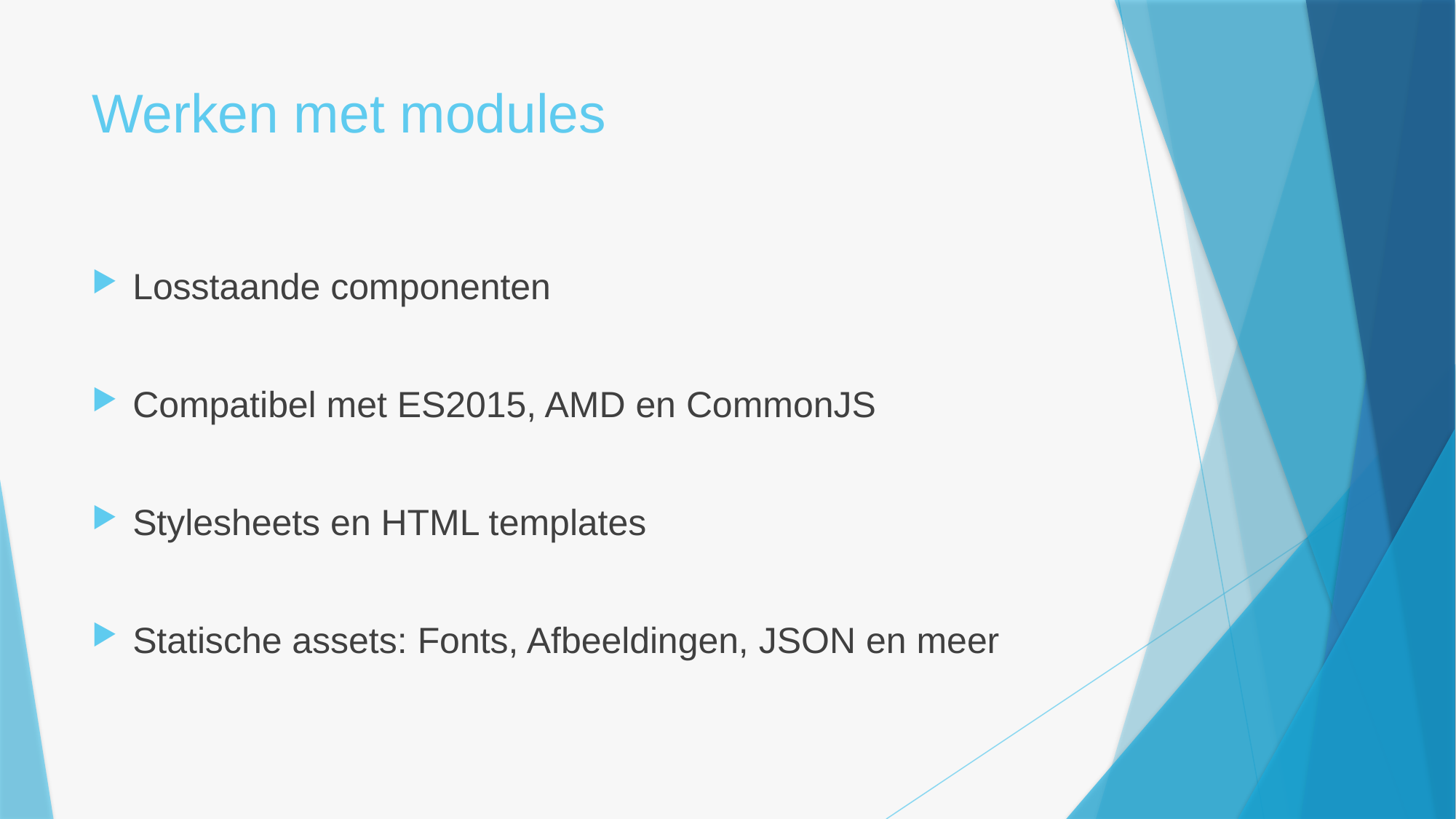

# Werken met modules
Losstaande componenten

Compatibel met ES2015, AMD en CommonJS

Stylesheets en HTML templates

Statische assets: Fonts, Afbeeldingen, JSON en meer